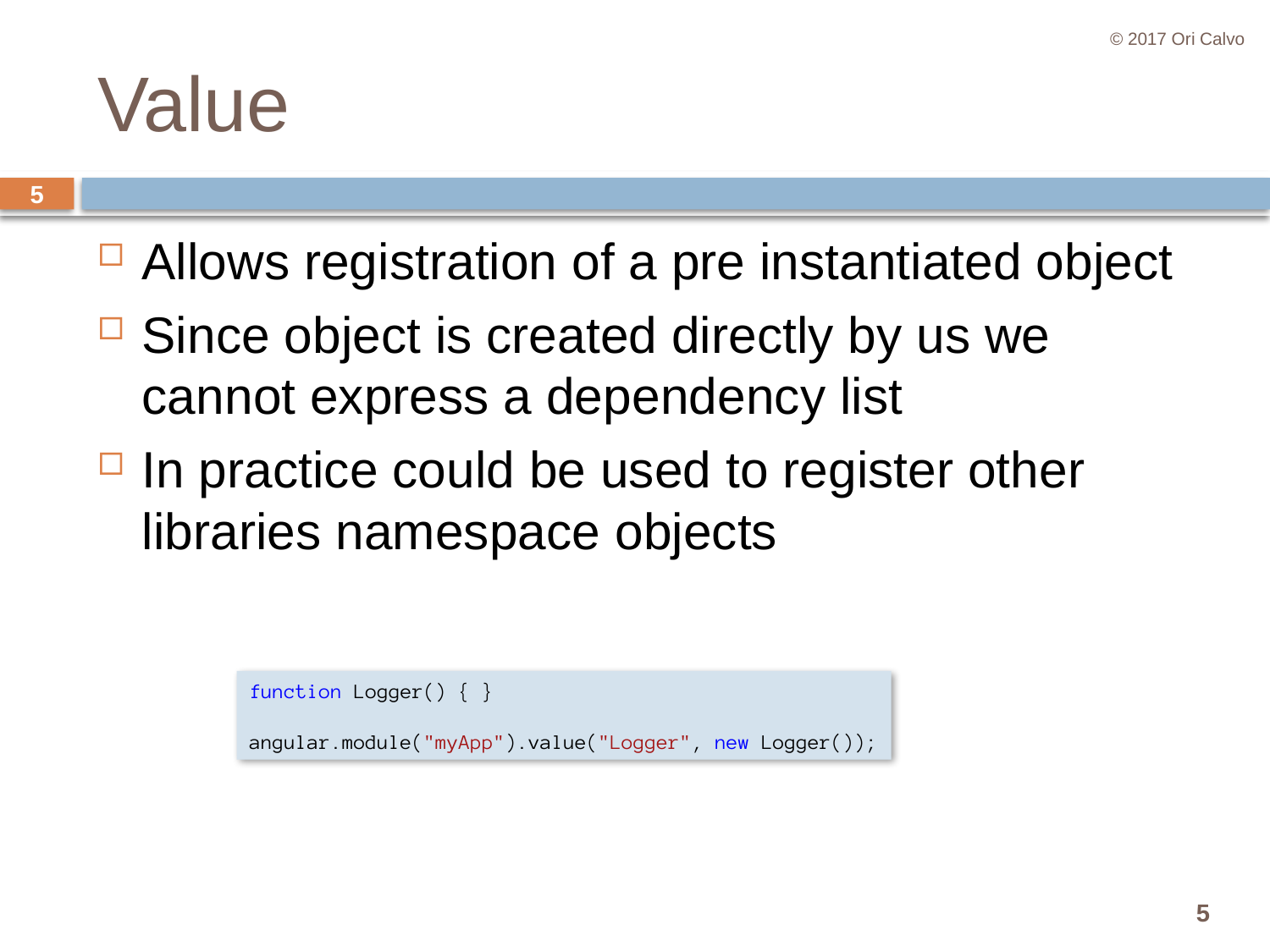

© 2017 Ori Calvo
# Value
5
Allows registration of a pre instantiated object
Since object is created directly by us we cannot express a dependency list
In practice could be used to register other libraries namespace objects
function Logger() { }

angular.module("myApp").value("Logger", new Logger());